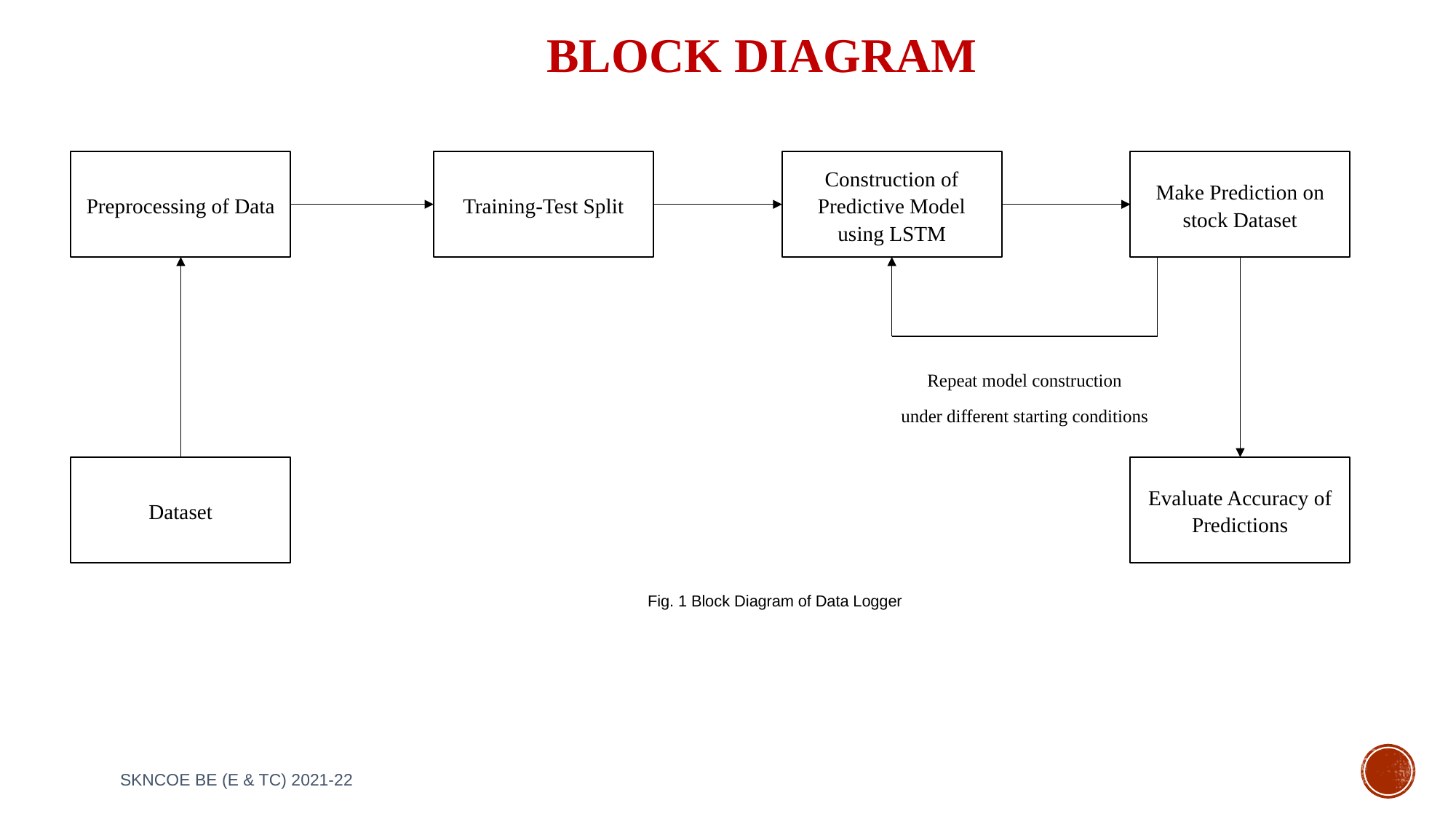

# BLOCK DIAGRAM
Make Prediction on stock Dataset
Construction of Predictive Model using LSTM
Training-Test Split
Preprocessing of Data
Repeat model construction
under different starting conditions
Dataset
Evaluate Accuracy of Predictions
Fig. 1 Block Diagram of Data Logger
SKNCOE BE (E & TC) 2021-22